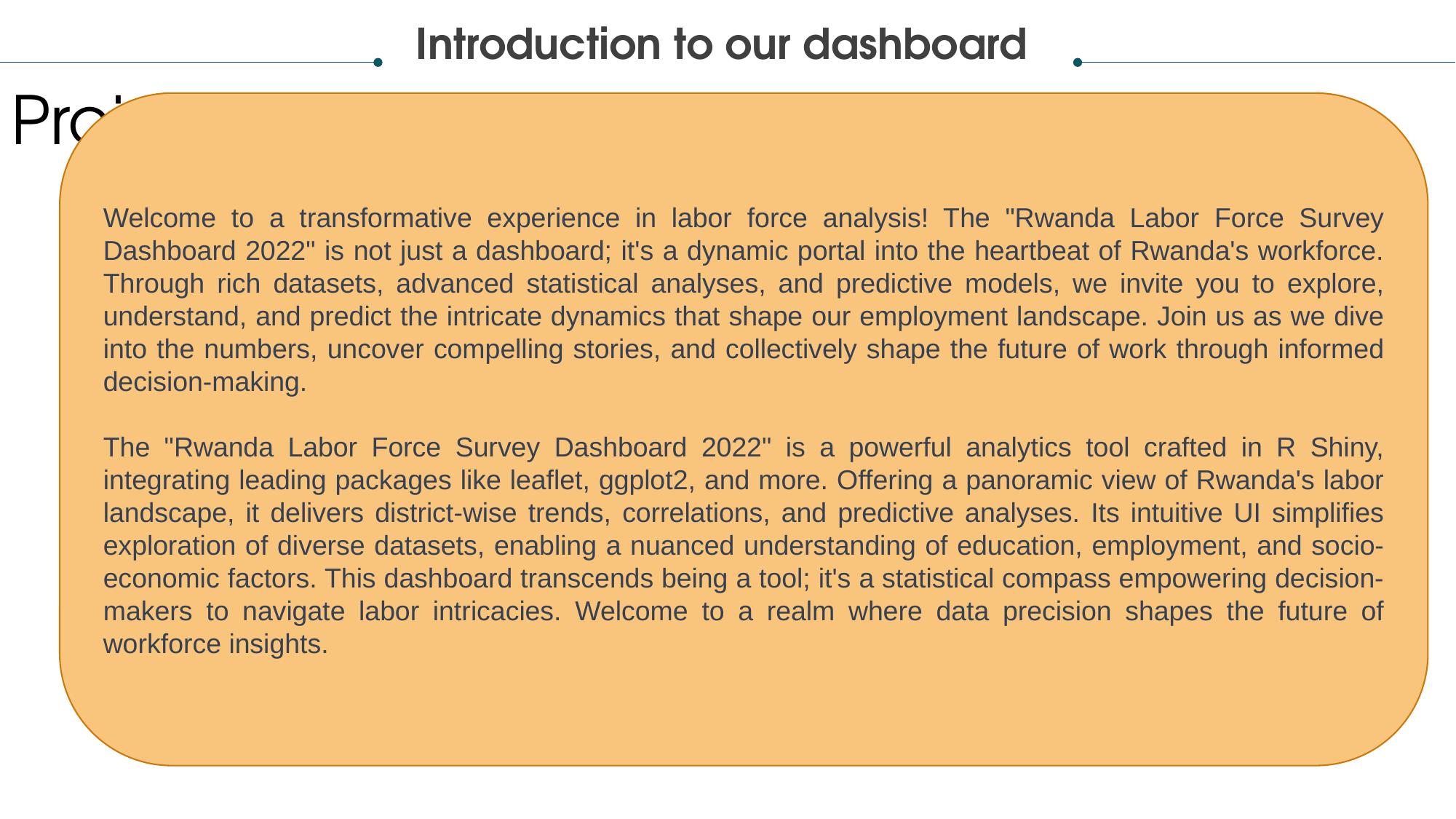

Introduction to our dashboard
Project analysis slide 4
Welcome to a transformative experience in labor force analysis! The "Rwanda Labor Force Survey Dashboard 2022" is not just a dashboard; it's a dynamic portal into the heartbeat of Rwanda's workforce. Through rich datasets, advanced statistical analyses, and predictive models, we invite you to explore, understand, and predict the intricate dynamics that shape our employment landscape. Join us as we dive into the numbers, uncover compelling stories, and collectively shape the future of work through informed decision-making.

The "Rwanda Labor Force Survey Dashboard 2022" is a powerful analytics tool crafted in R Shiny, integrating leading packages like leaflet, ggplot2, and more. Offering a panoramic view of Rwanda's labor landscape, it delivers district-wise trends, correlations, and predictive analyses. Its intuitive UI simplifies exploration of diverse datasets, enabling a nuanced understanding of education, employment, and socio-economic factors. This dashboard transcends being a tool; it's a statistical compass empowering decision-makers to navigate labor intricacies. Welcome to a realm where data precision shapes the future of workforce insights.